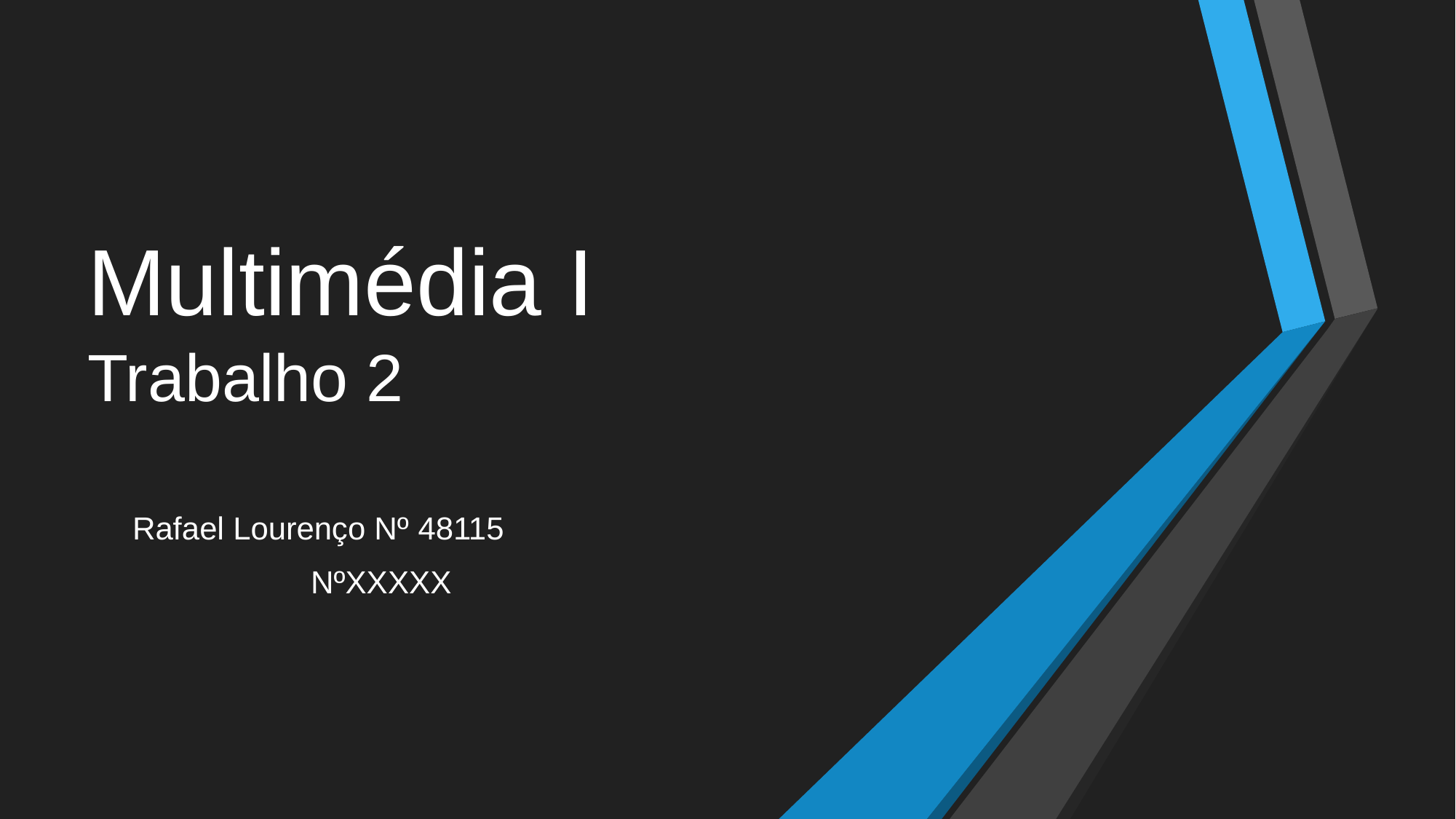

# Multimédia I Trabalho 2
Rafael Lourenço Nº 48115
                    NºXXXXX